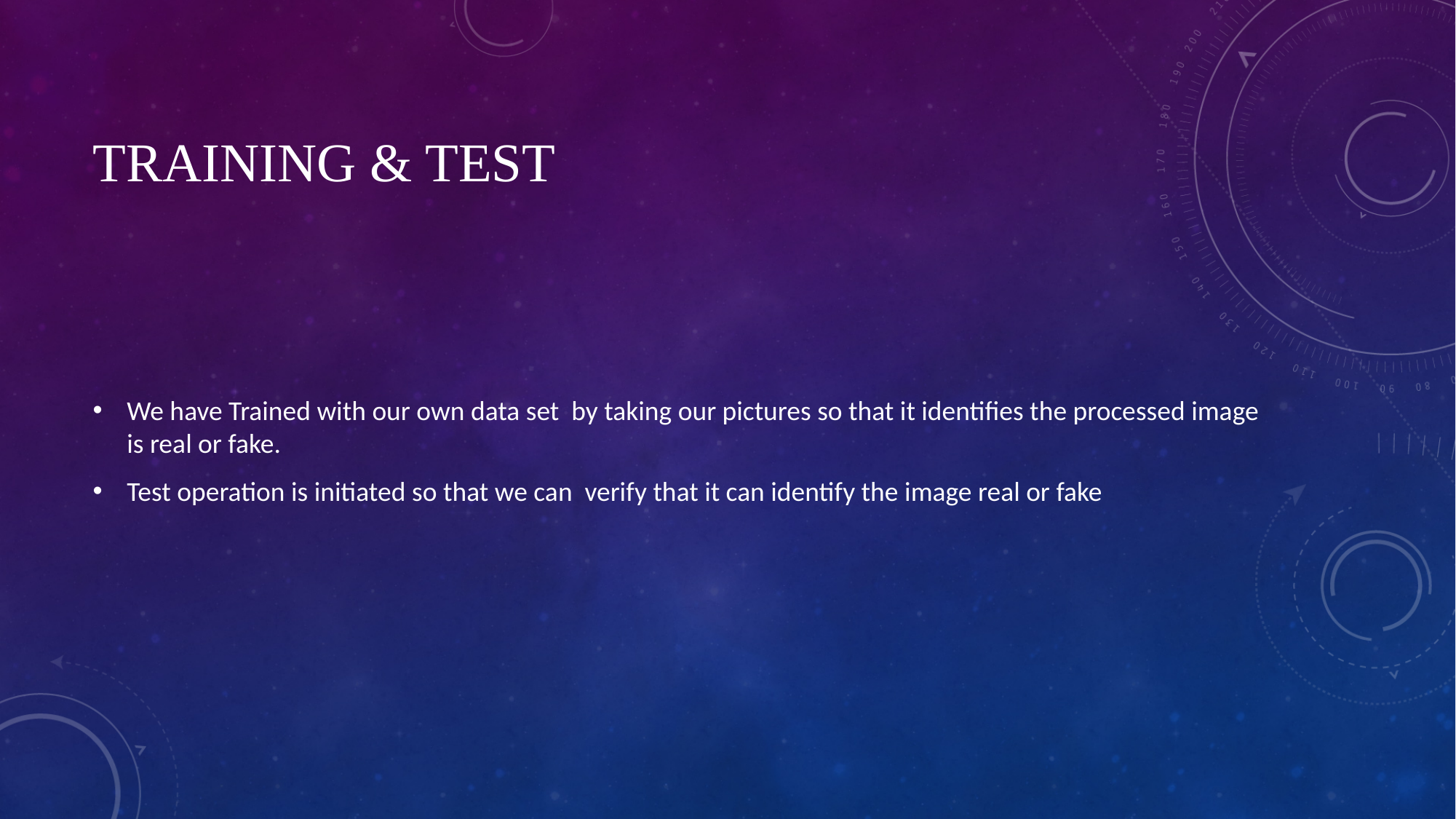

# TRAINING & Test
We have Trained with our own data set  by taking our pictures so that it identifies the processed image is real or fake.
Test operation is initiated so that we can  verify that it can identify the image real or fake